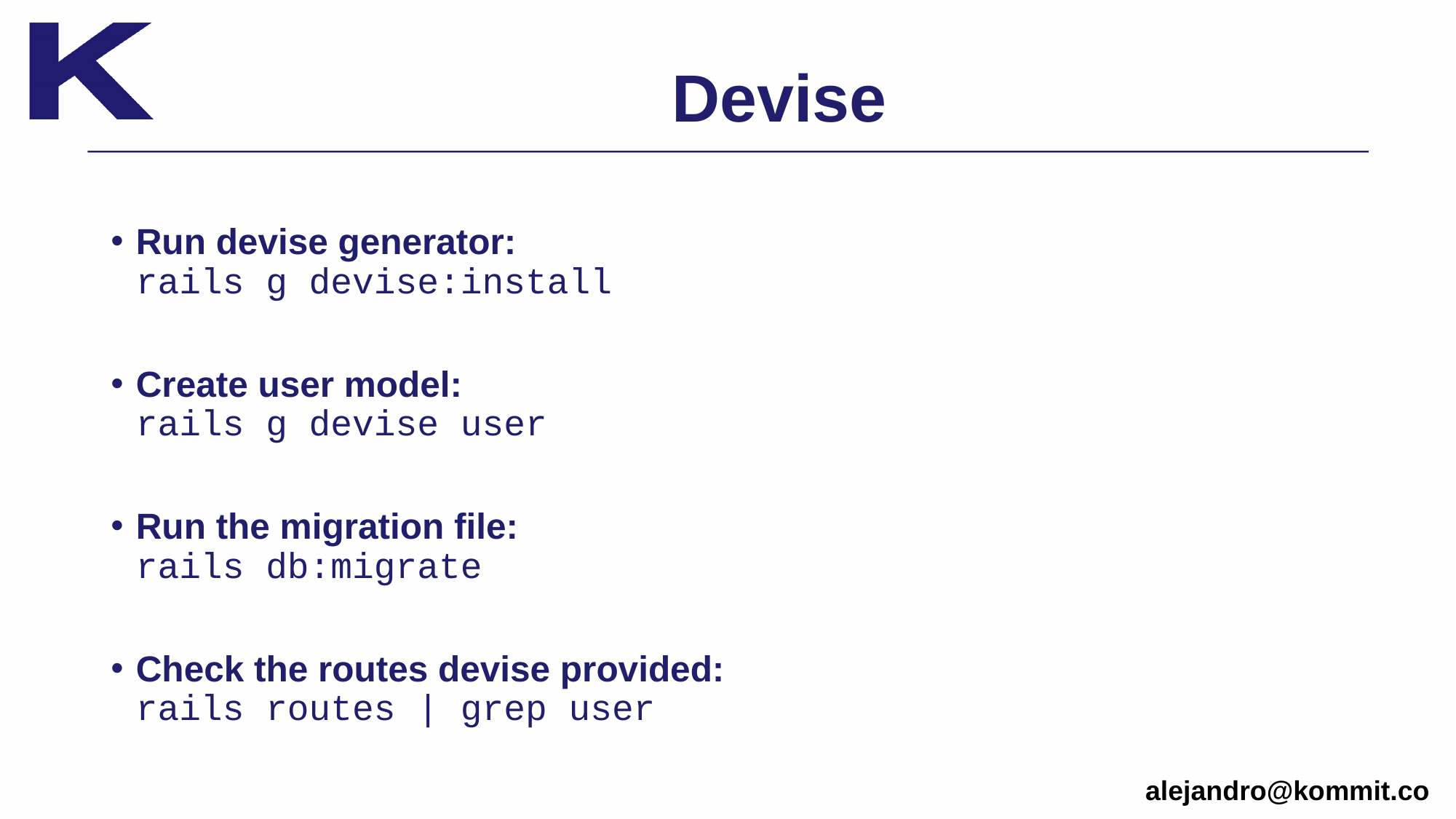

# Devise
Run devise generator:
rails g devise:install

Create user model:
rails g devise user

Run the migration file:
rails db:migrate

Check the routes devise provided:
rails routes | grep user
alejandro@kommit.co